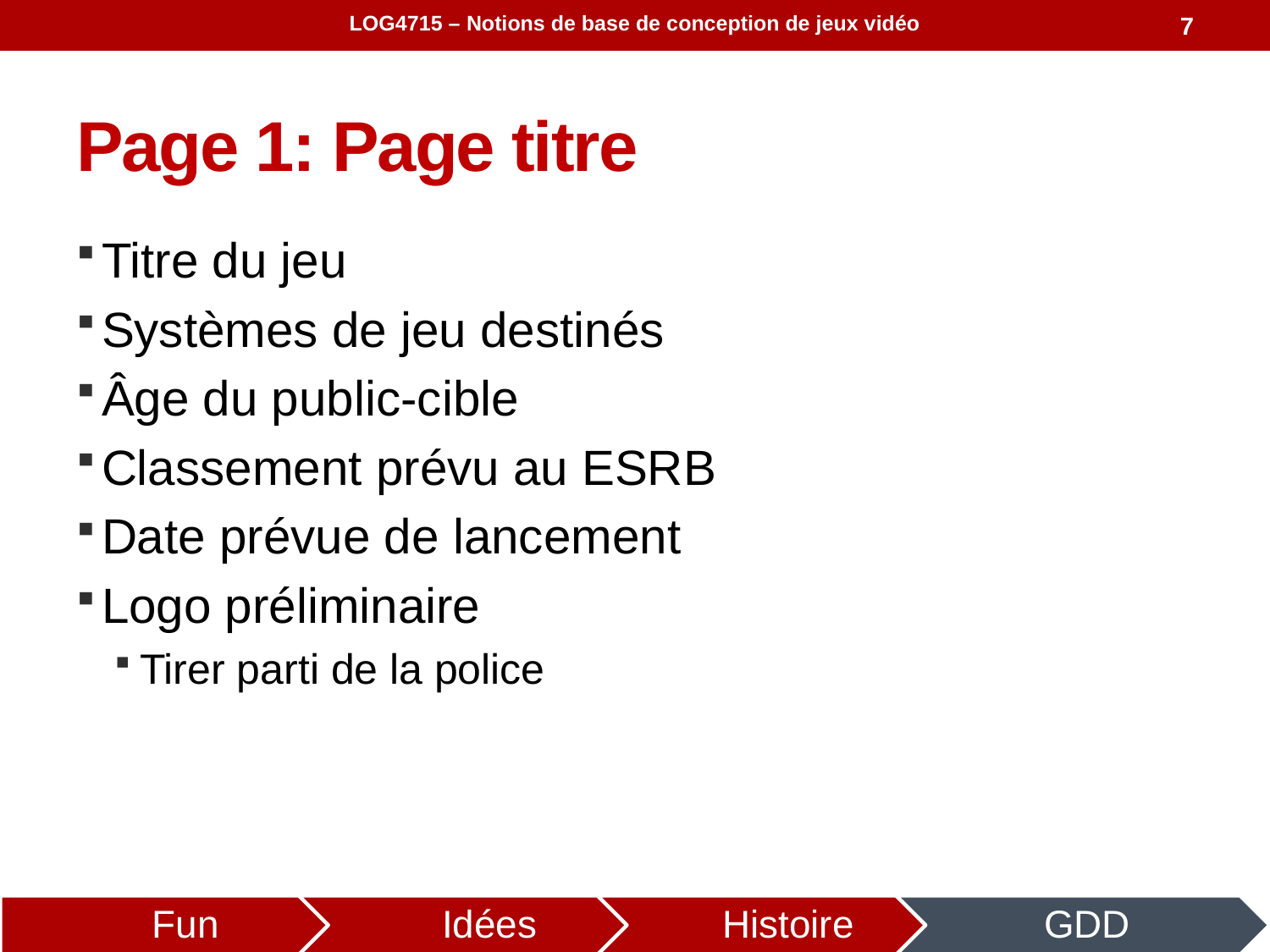

LOG4715 – Notions de base de conception de jeux vidéo
7
# Page 1: Page titre
Titre du jeu
Systèmes de jeu destinés
Âge du public-cible
Classement prévu au ESRB
Date prévue de lancement
Logo préliminaire
Tirer parti de la police